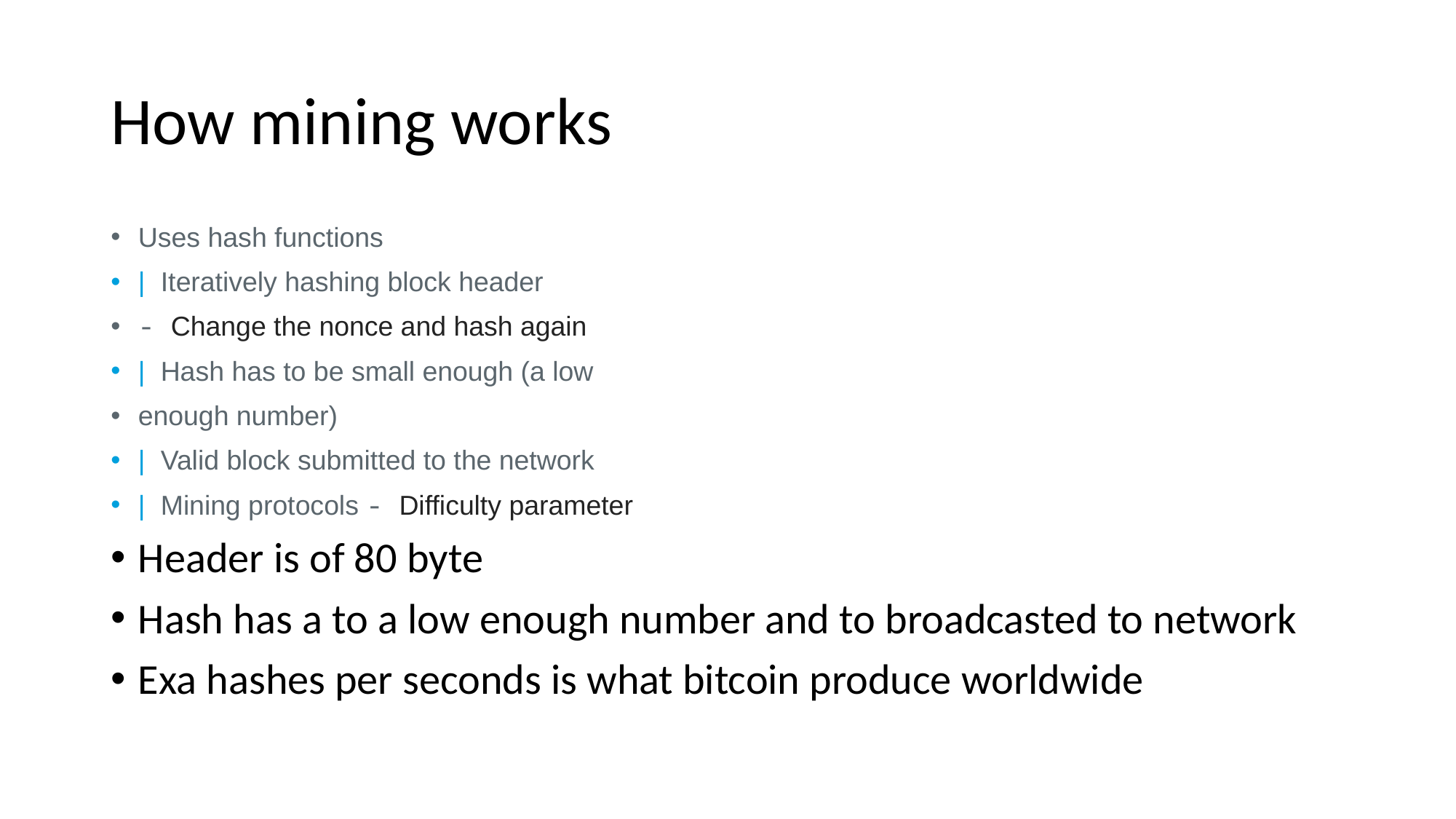

# How mining works
Uses hash functions
|  Iteratively hashing block header
- Change the nonce and hash again
|  Hash has to be small enough (a low
enough number)
|  Valid block submitted to the network
|  Mining protocols - Difficulty parameter
Header is of 80 byte
Hash has a to a low enough number and to broadcasted to network
Exa hashes per seconds is what bitcoin produce worldwide